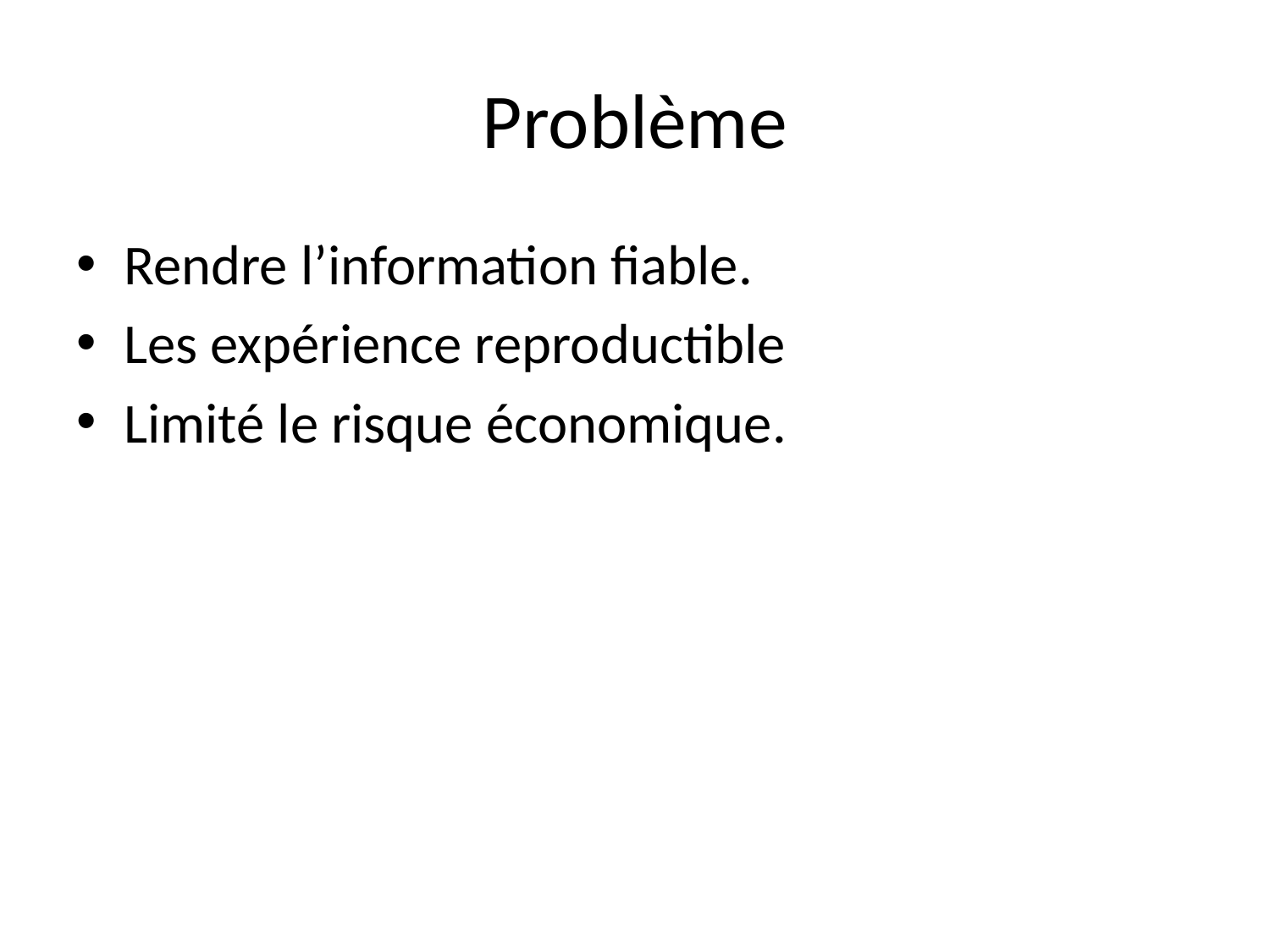

# Problème
Rendre l’information fiable.
Les expérience reproductible
Limité le risque économique.